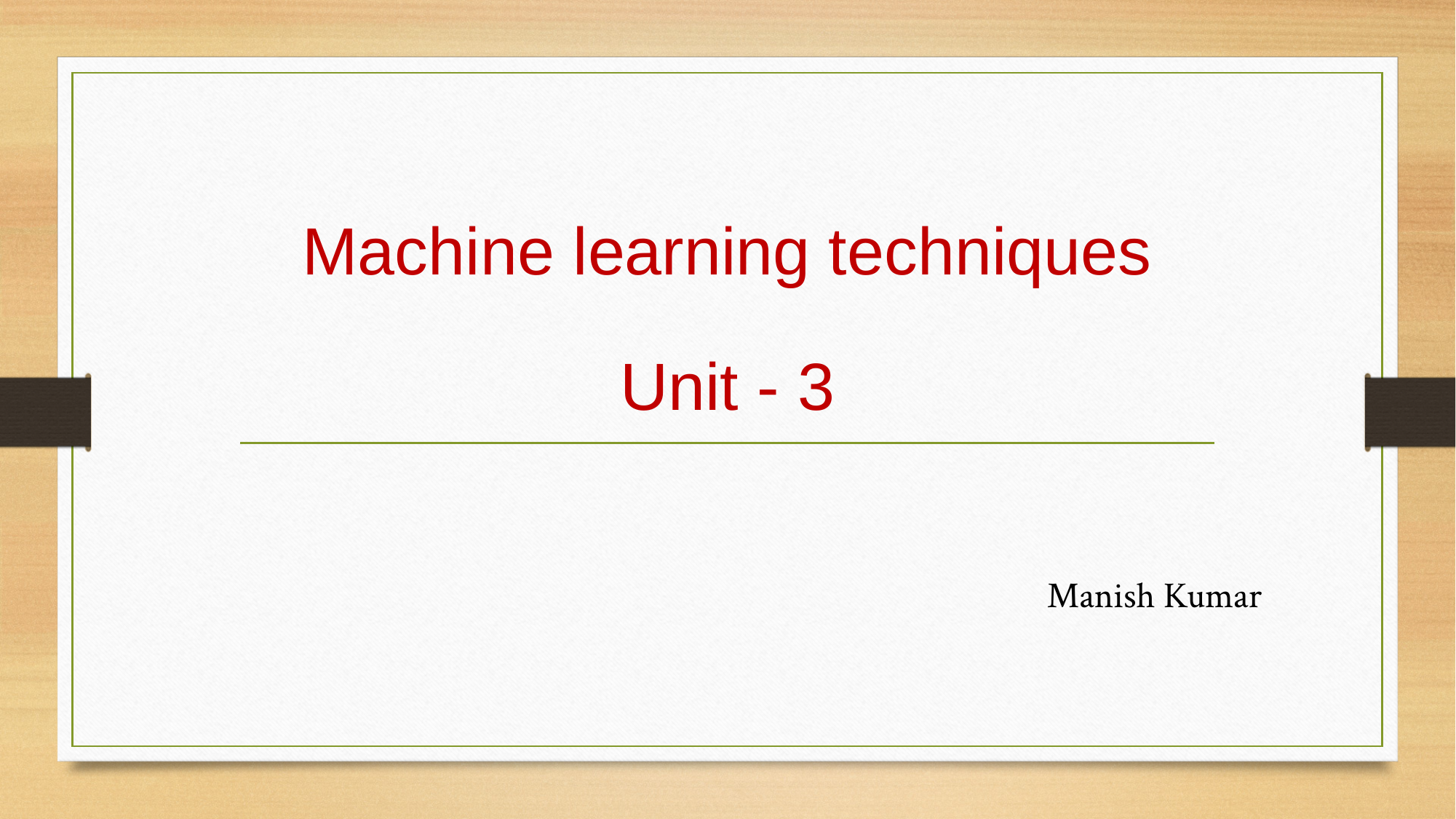

# Machine learning techniques
Unit - 3
Manish Kumar